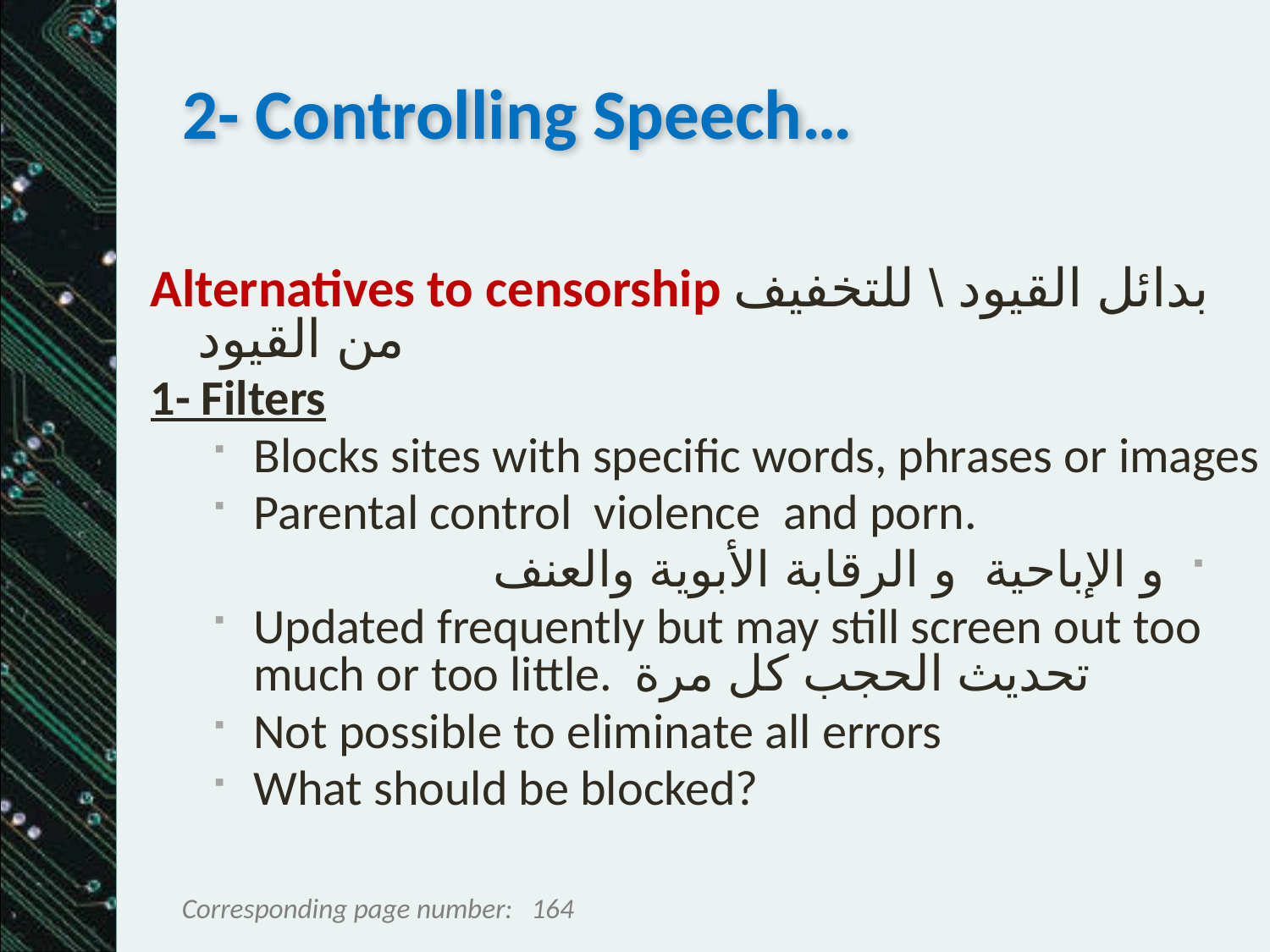

# 2- Controlling Speech…
Alternatives to censorship بدائل القيود \ للتخفيف من القيود
1- Filters
Blocks sites with specific words, phrases or images
Parental control  violence  and porn.
و الإباحية  و الرقابة الأبوية والعنف
Updated frequently but may still screen out too much or too little.  تحديث الحجب كل مرة
Not possible to eliminate all errors
What should be blocked?
164